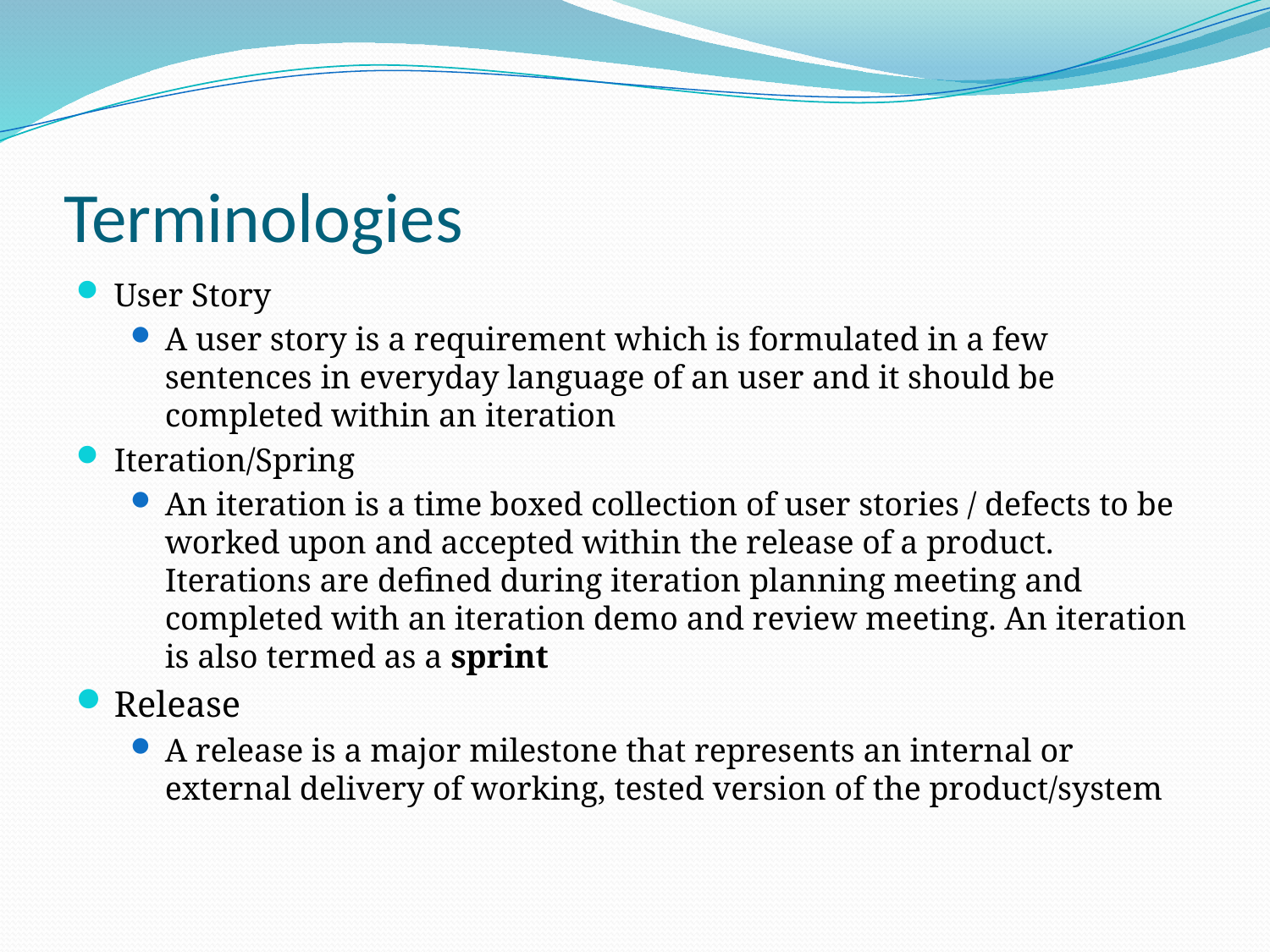

# Terminologies
User Story
A user story is a requirement which is formulated in a few sentences in everyday language of an user and it should be completed within an iteration
Iteration/Spring
An iteration is a time boxed collection of user stories / defects to be worked upon and accepted within the release of a product. Iterations are defined during iteration planning meeting and completed with an iteration demo and review meeting. An iteration is also termed as a sprint
Release
A release is a major milestone that represents an internal or external delivery of working, tested version of the product/system